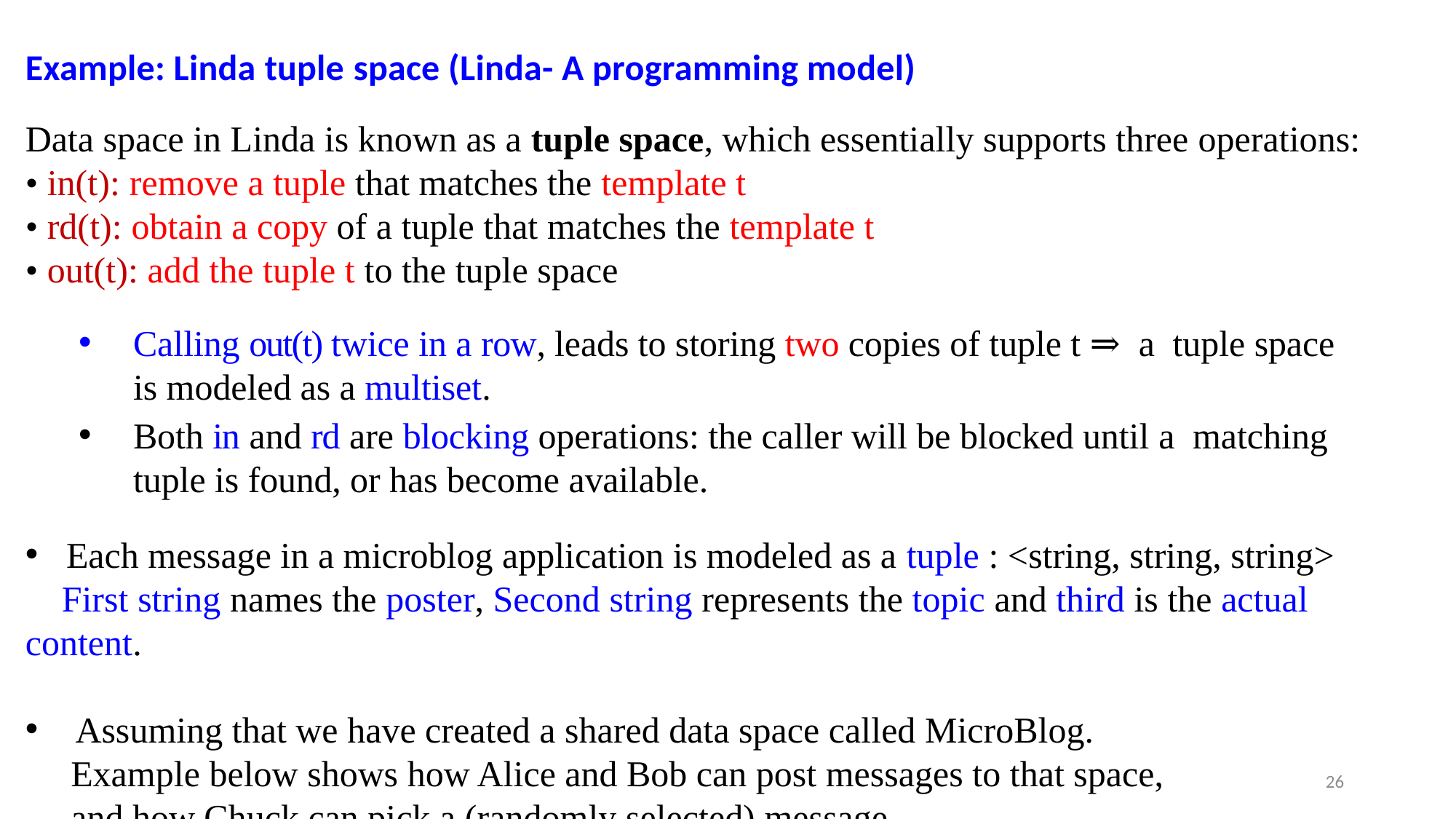

Example: Linda tuple space (Linda- A programming model)
Data space in Linda is known as a tuple space, which essentially supports three operations:
• in(t): remove a tuple that matches the template t
• rd(t): obtain a copy of a tuple that matches the template t
• out(t): add the tuple t to the tuple space
Calling out(t) twice in a row, leads to storing two copies of tuple t ⇒  a  tuple space is modeled as a multiset.
Both in and rd are blocking operations: the caller will be blocked until a  matching tuple is found, or has become available.
Each message in a microblog application is modeled as a tuple : <string, string, string>
    First string names the poster, Second string represents the topic and third is the actual content.

 Assuming that we have created a shared data space called MicroBlog.
     Example below shows how Alice and Bob can post messages to that space,
     and how Chuck can pick a (randomly selected) message.
26